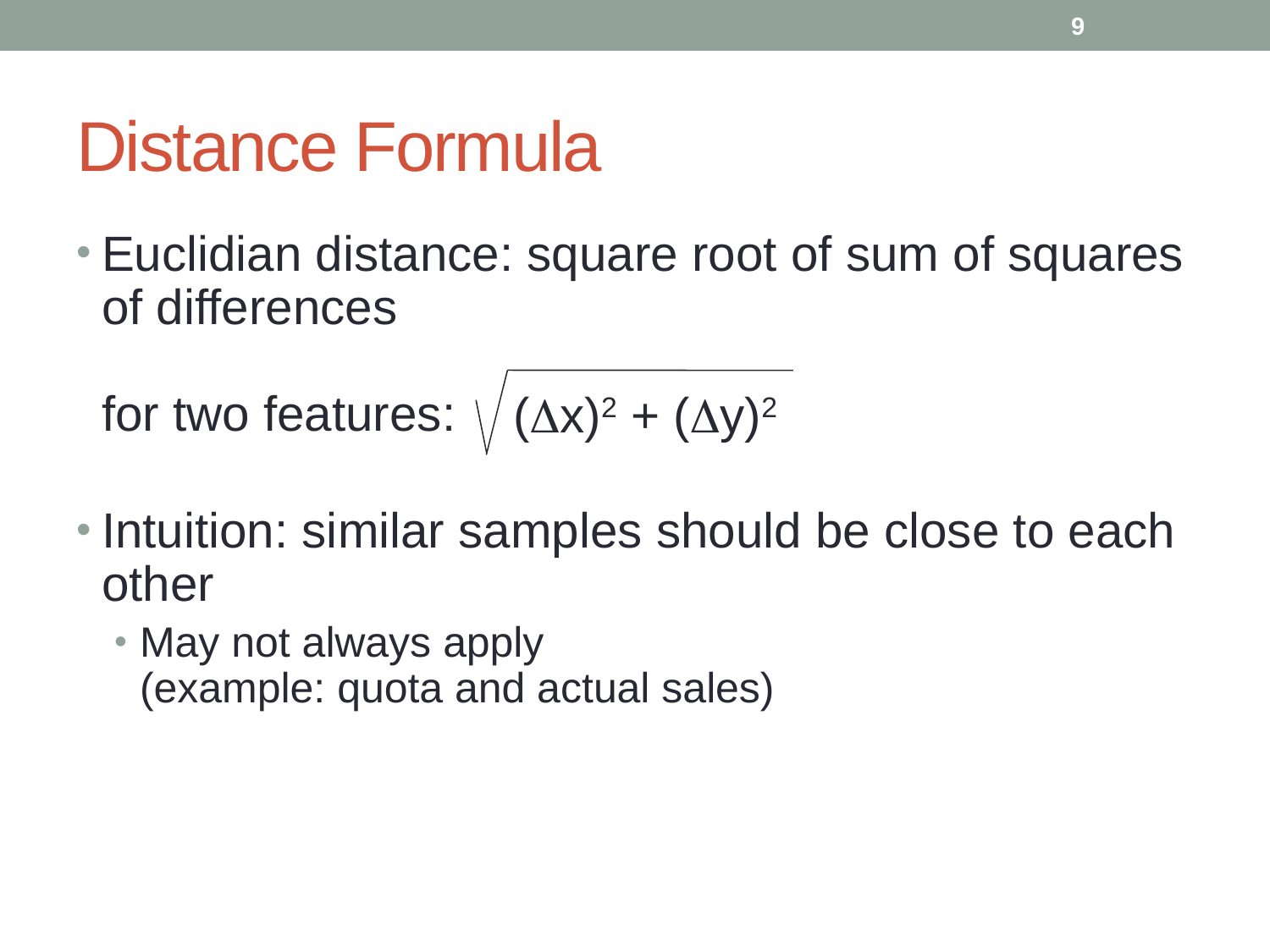

9
# Distance Formula
Euclidian distance: square root of sum of squares of differences
for two features:

Intuition: similar samples should be close to each other
May not always apply
(example: quota and actual sales)

(Δx)2 + (Δy)2